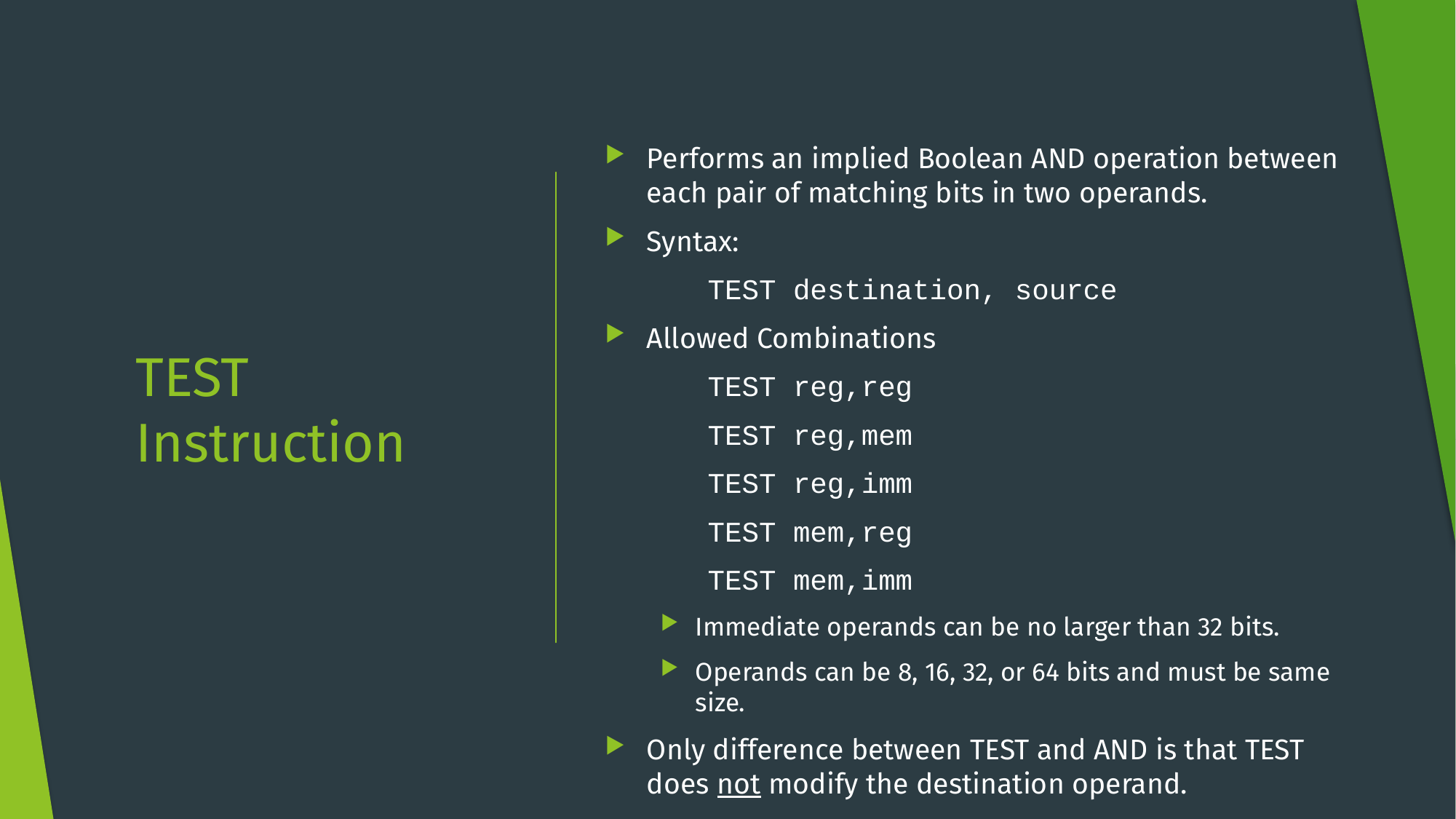

Performs an implied Boolean AND operation between each pair of matching bits in two operands.
Syntax:
	TEST destination, source
Allowed Combinations
	TEST reg,reg
	TEST reg,mem
	TEST reg,imm
	TEST mem,reg
	TEST mem,imm
Immediate operands can be no larger than 32 bits.
Operands can be 8, 16, 32, or 64 bits and must be same size.
Only difference between TEST and AND is that TEST does not modify the destination operand.
# TEST Instruction